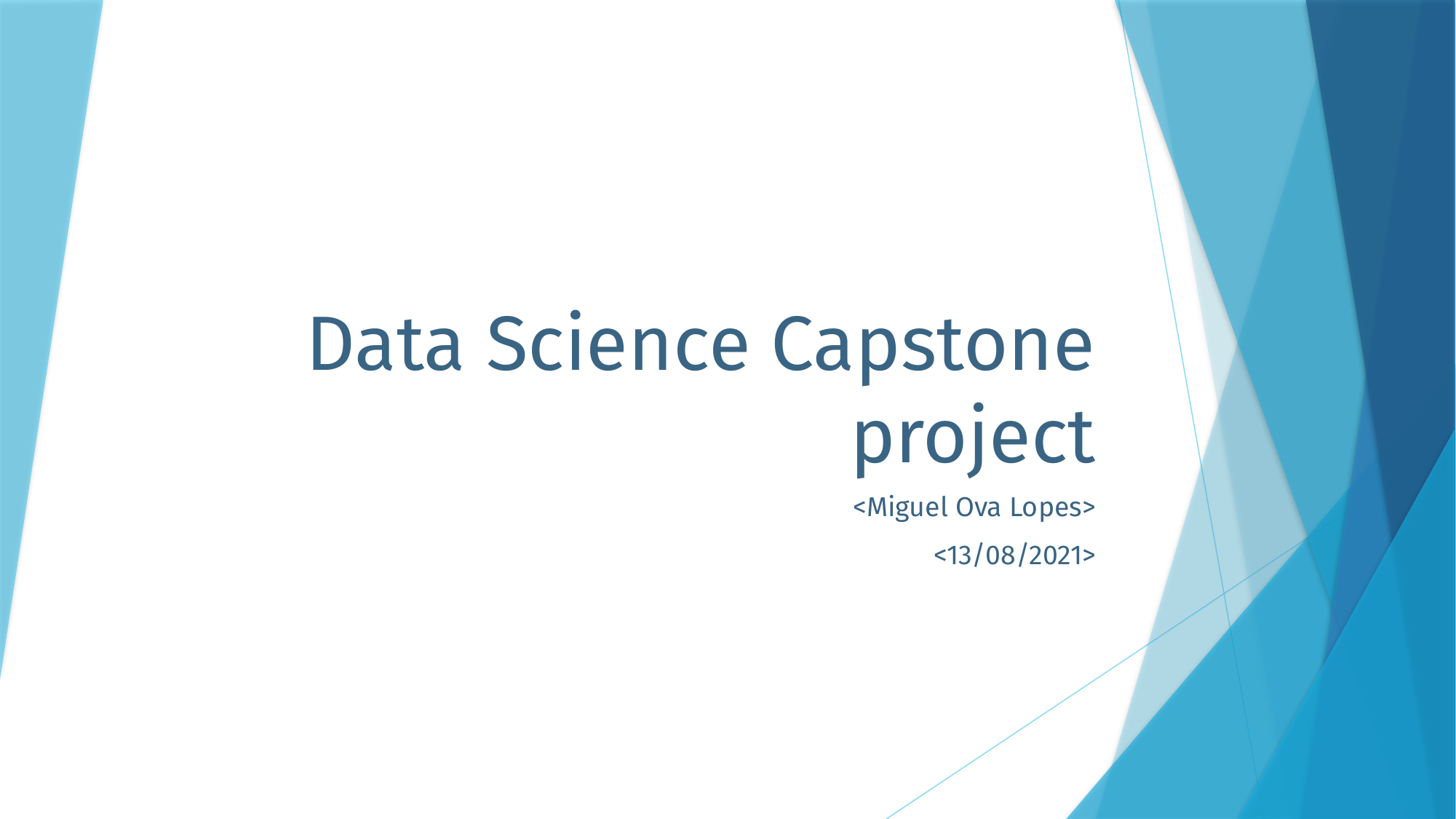

# Data Science Capstone project
<Miguel Ova Lopes>
<13/08/2021>